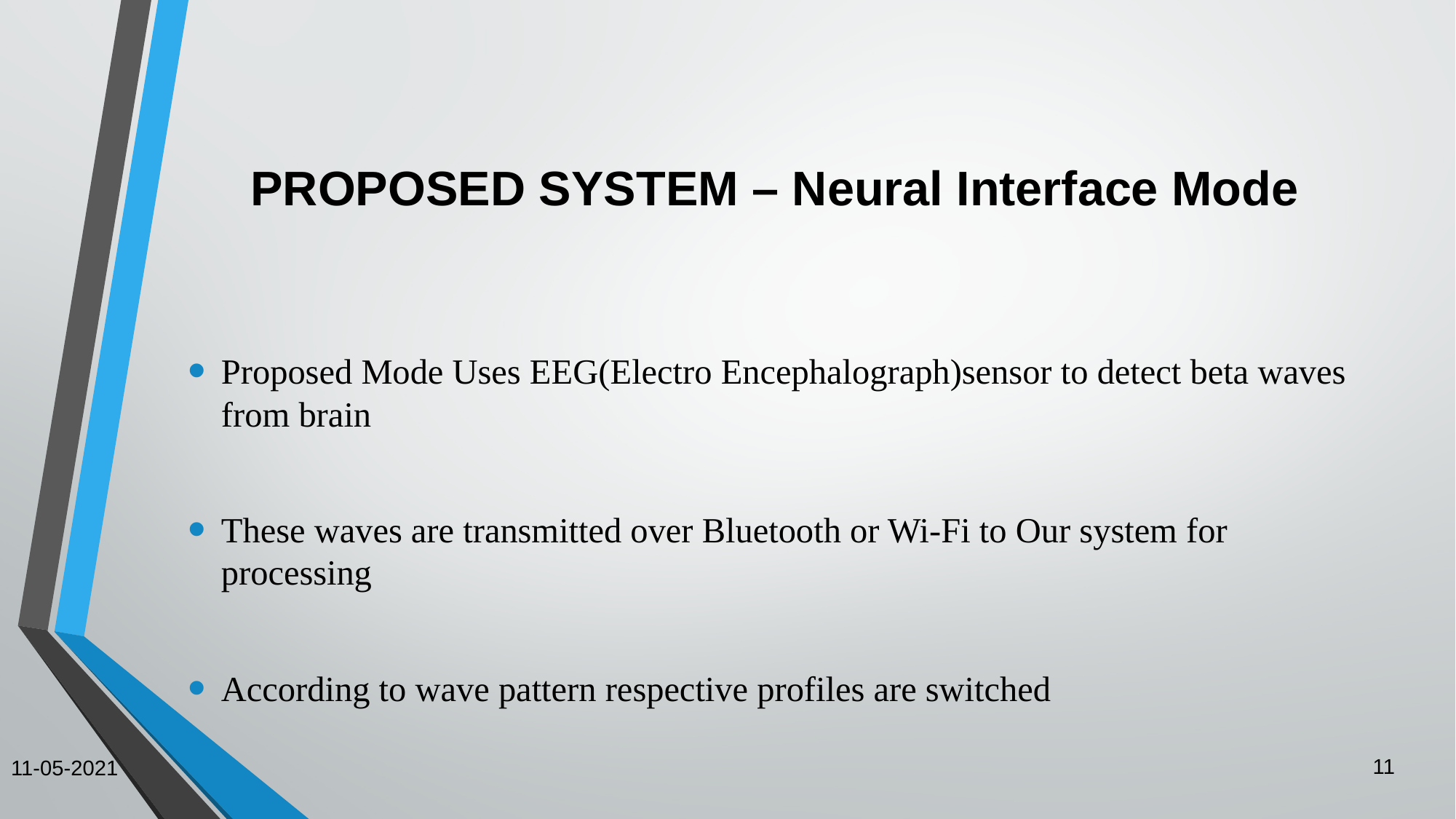

# PROPOSED SYSTEM – Neural Interface Mode
Proposed Mode Uses EEG(Electro Encephalograph)sensor to detect beta waves from brain

These waves are transmitted over Bluetooth or Wi-Fi to Our system for processing

According to wave pattern respective profiles are switched

11-05-2021
11